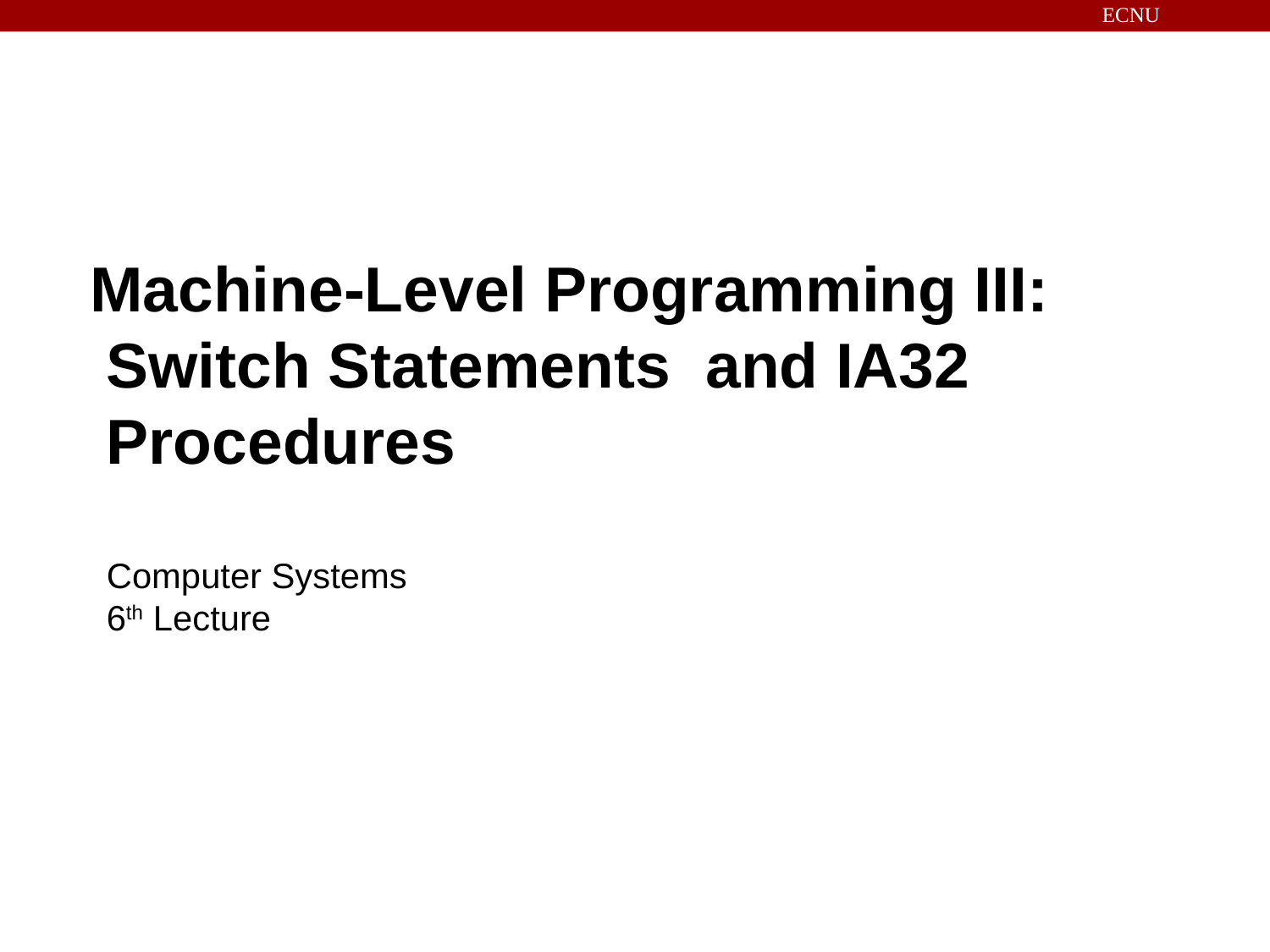

ECNU
# Machine-Level Programming III: Switch Statements  and IA32 Procedures Computer Systems 6th Lecture